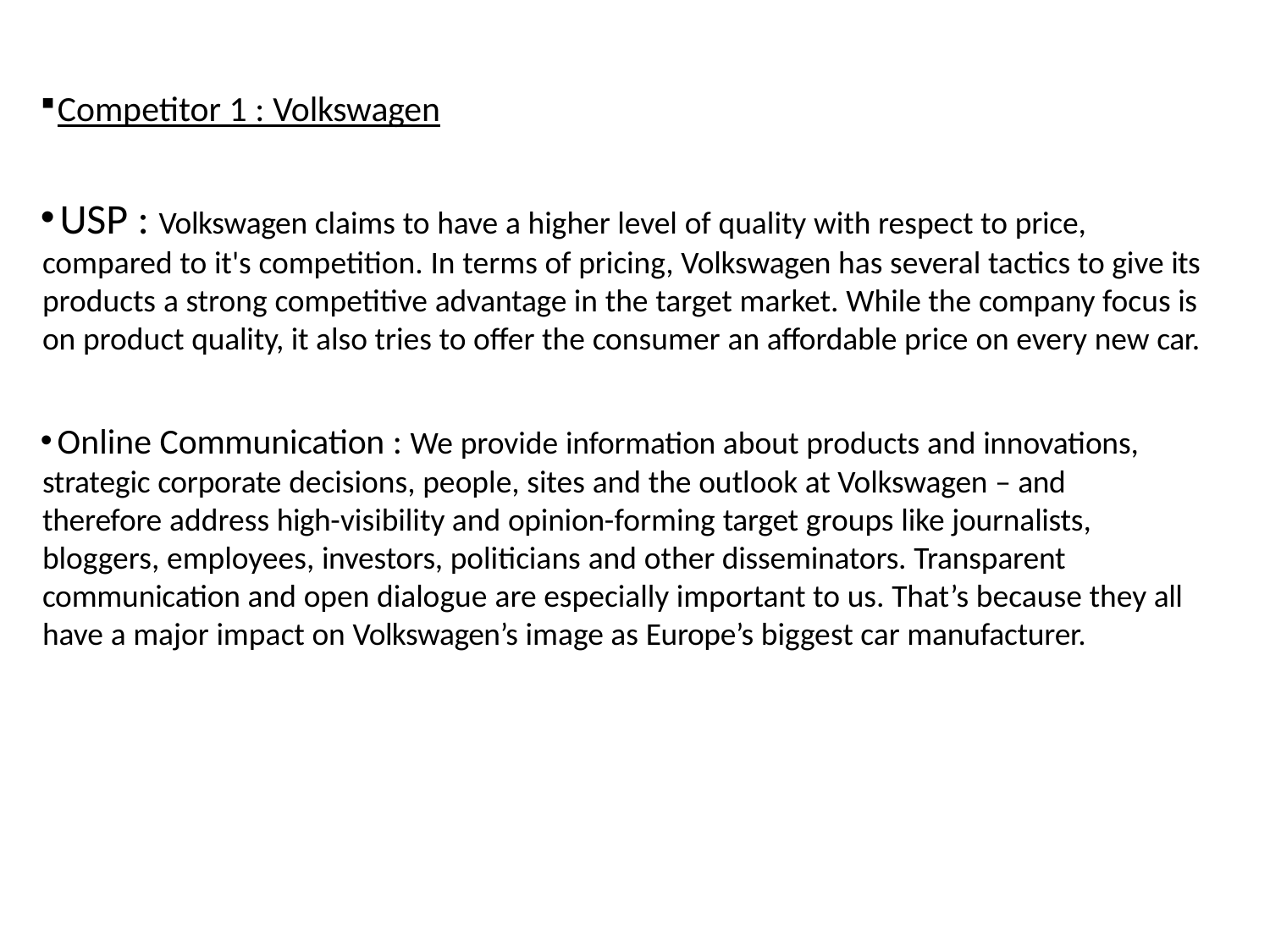

Competitor 1 : Volkswagen

	USP : Volkswagen claims to have a higher level of quality with respect to price, compared to it's competition. In terms of pricing, Volkswagen has several tactics to give its products a strong competitive advantage in the target market. While the company focus is on product quality, it also tries to offer the consumer an affordable price on every new car.

	Online Communication : We provide information about products and innovations, strategic corporate decisions, people, sites and the outlook at Volkswagen – and therefore address high-visibility and opinion-forming target groups like journalists, bloggers, employees, investors, politicians and other disseminators. Transparent communication and open dialogue are especially important to us. That’s because they all have a major impact on Volkswagen’s image as Europe’s biggest car manufacturer.